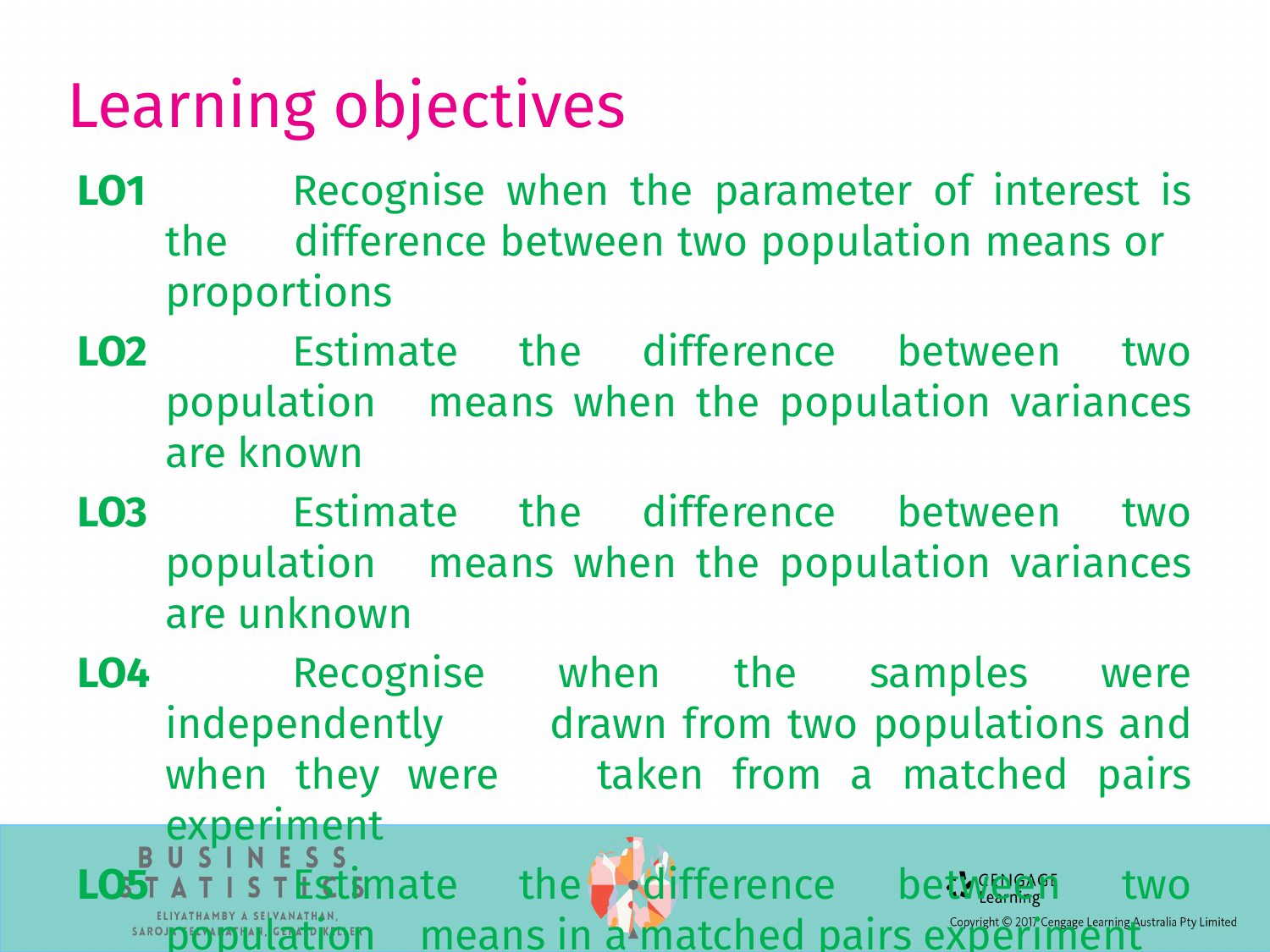

# Learning objectives
LO1		Recognise when the parameter of interest is the 	difference between two population means or 	proportions
LO2		Estimate the difference between two population 	means when the population variances are known
LO3		Estimate the difference between two population 	means when the population variances are unknown
LO4		Recognise when the samples were independently 	drawn from two populations and when they were 	taken from a matched pairs experiment
LO5		Estimate the difference between two population 	means in a matched pairs experiment